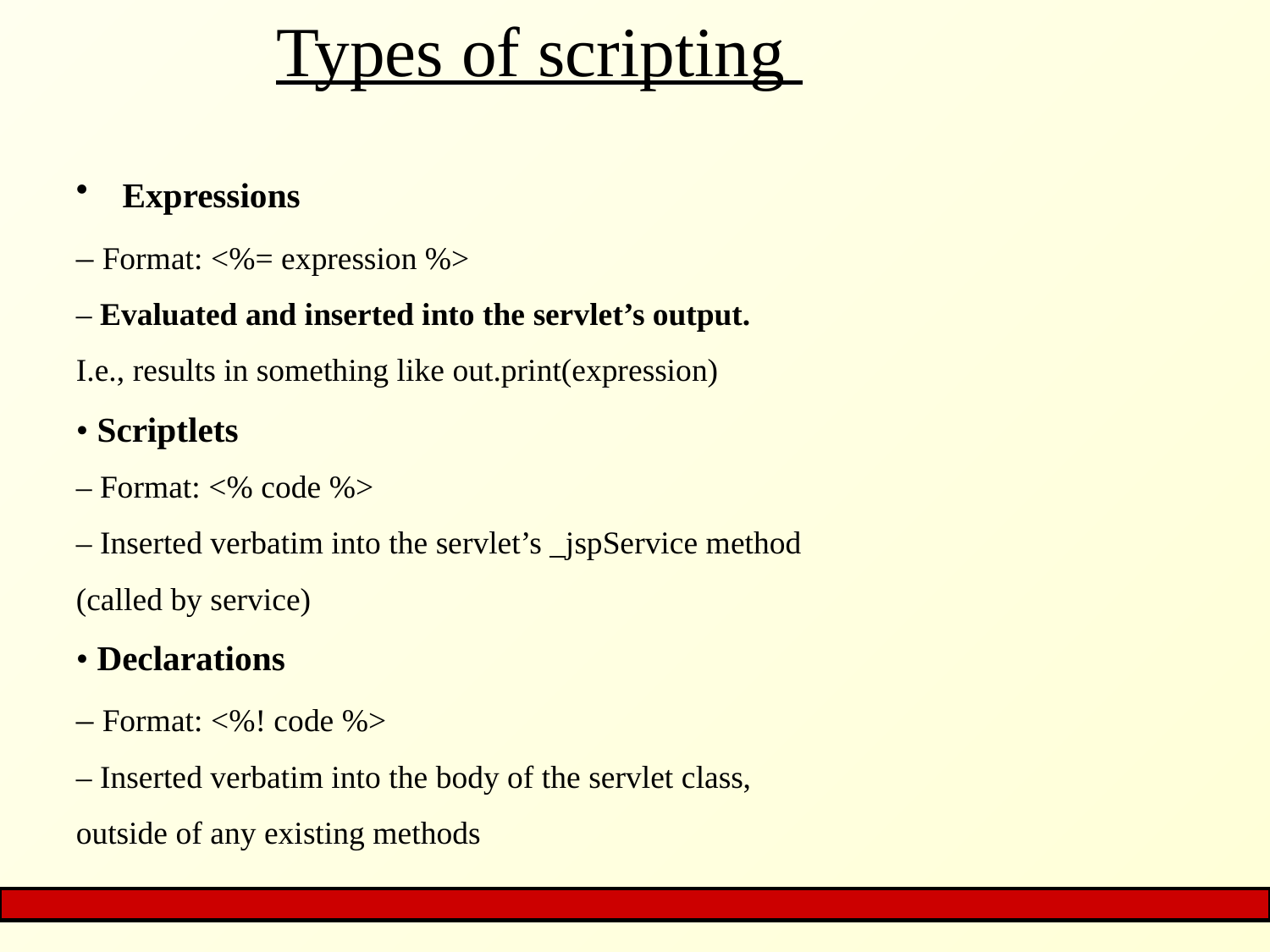

# Types of scripting
Expressions
– Format: <%= expression %>
– Evaluated and inserted into the servlet’s output.
I.e., results in something like out.print(expression)
• Scriptlets
– Format: <% code %>
– Inserted verbatim into the servlet’s _jspService method
(called by service)
• Declarations
– Format: <%! code %>
– Inserted verbatim into the body of the servlet class,
outside of any existing methods